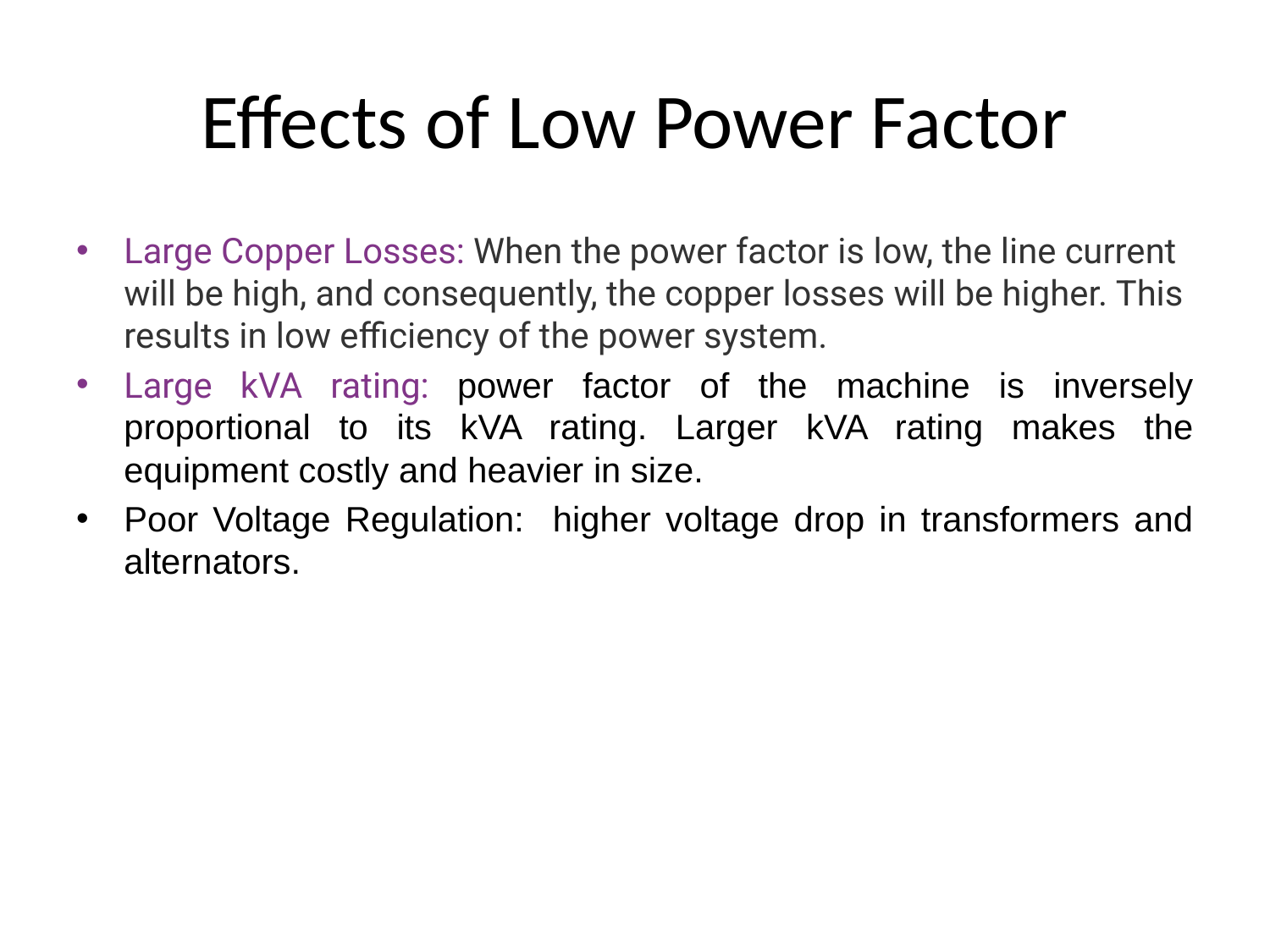

# Effects of Low Power Factor
Large Copper Losses: When the power factor is low, the line current will be high, and consequently, the copper losses will be higher. This results in low efficiency of the power system.
Large kVA rating: power factor of the machine is inversely proportional to its kVA rating. Larger kVA rating makes the equipment costly and heavier in size.
Poor Voltage Regulation:  higher voltage drop in transformers and alternators.